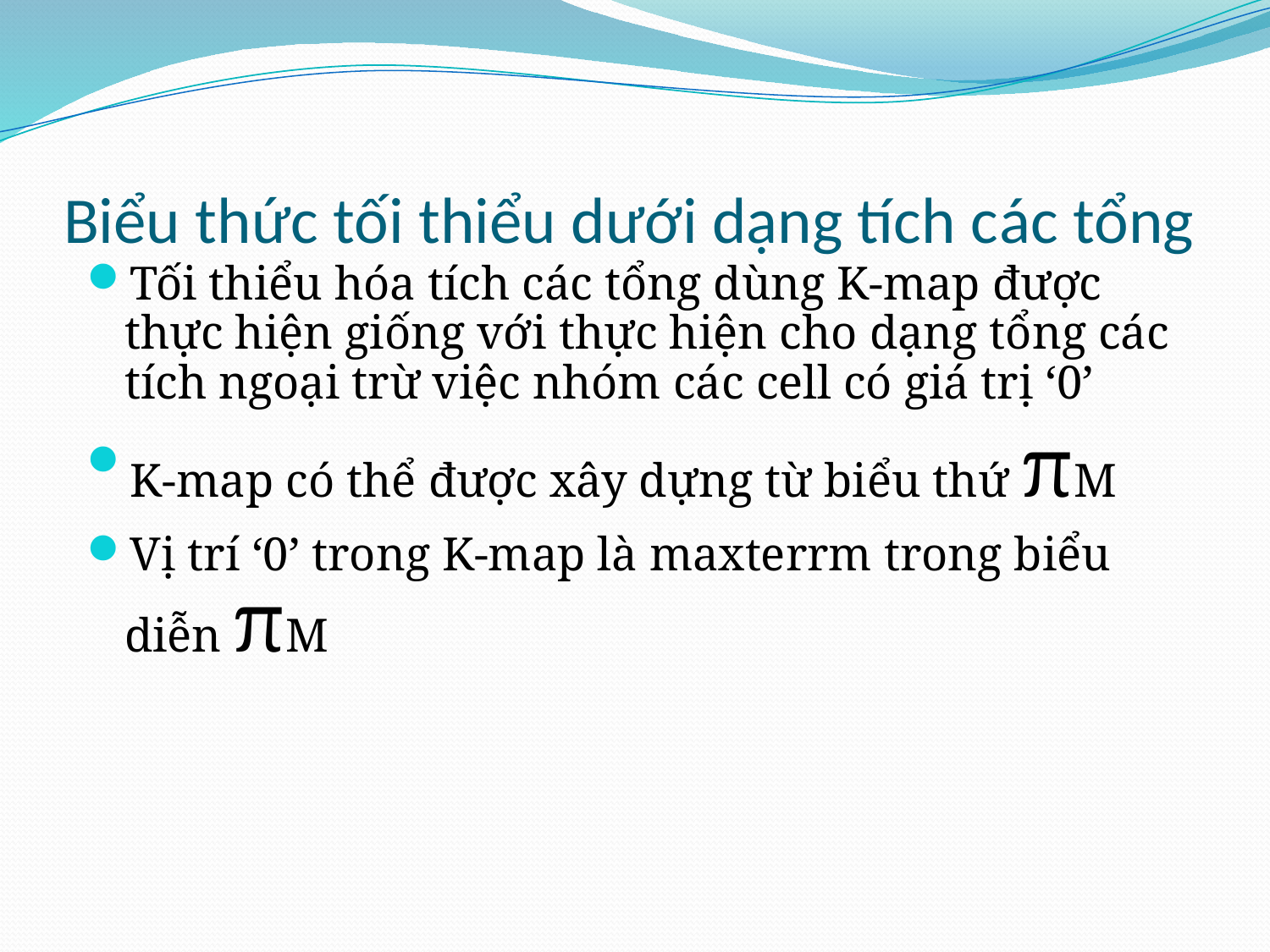

# Biểu thức tối thiểu dưới dạng tích các tổng
Tối thiểu hóa tích các tổng dùng K-map được thực hiện giống với thực hiện cho dạng tổng các tích ngoại trừ việc nhóm các cell có giá trị ‘0’
K-map có thể được xây dựng từ biểu thứ πM
Vị trí ‘0’ trong K-map là maxterrm trong biểu diễn πM